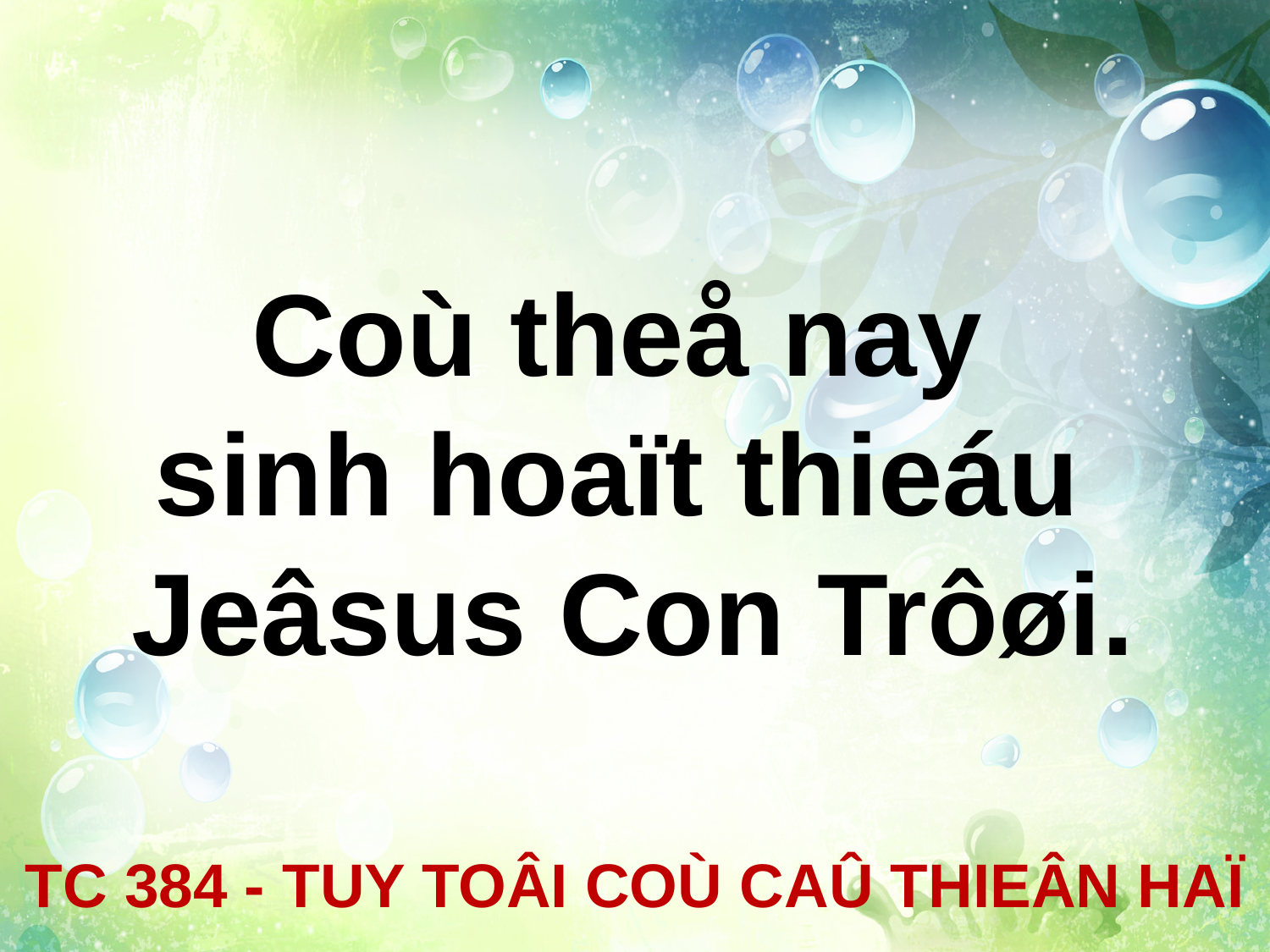

Coù theå nay
sinh hoaït thieáu
Jeâsus Con Trôøi.
TC 384 - TUY TOÂI COÙ CAÛ THIEÂN HAÏ